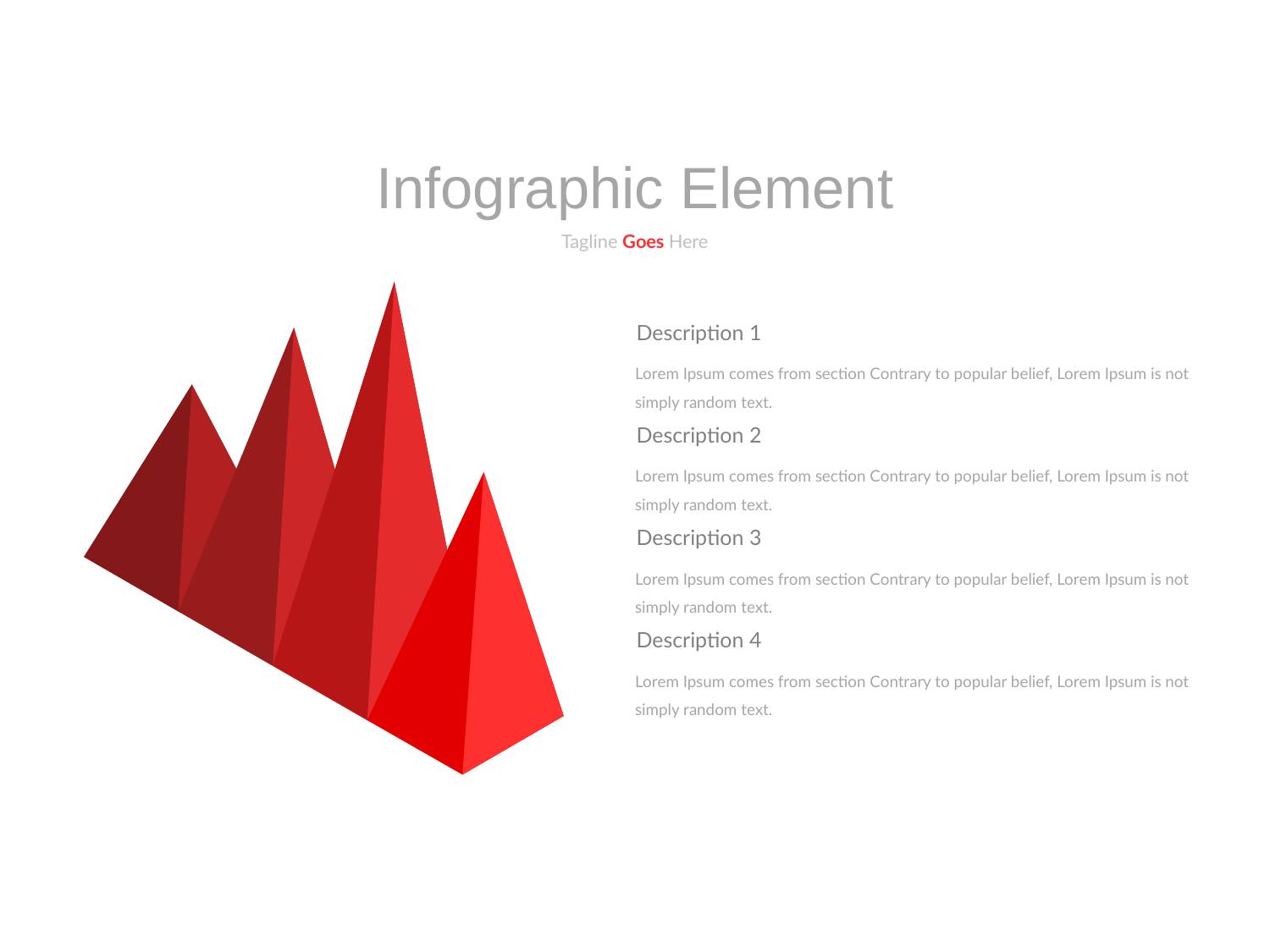

Infographic Element
Tagline Goes Here

Description 1

Lorem Ipsum comes from section Contrary to popular belief, Lorem Ipsum is not simply random text.

Description 2
Lorem Ipsum comes from section Contrary to popular belief, Lorem Ipsum is not simply random text.

Description 3
Lorem Ipsum comes from section Contrary to popular belief, Lorem Ipsum is not simply random text.
Description 4
Lorem Ipsum comes from section Contrary to popular belief, Lorem Ipsum is not simply random text.